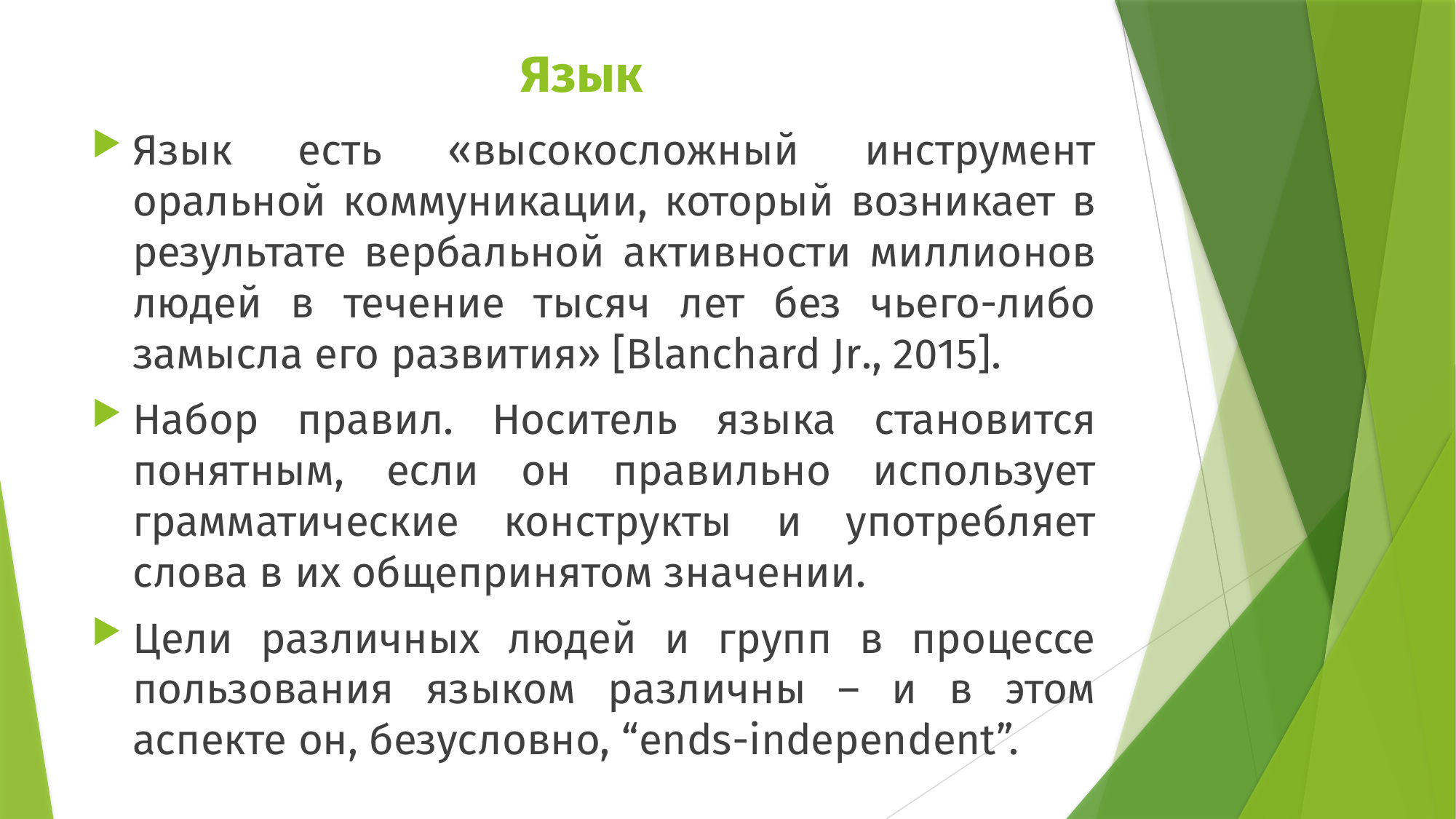

# Язык
Язык есть «высокосложный инструмент оральной коммуникации, который возникает в результате вербальной активности миллионов людей в течение тысяч лет без чьего-либо замысла его развития» [Blanchard Jr., 2015].
Набор правил. Носитель языка становится понятным, если он правильно использует грамматические конструкты и употребляет слова в их общепринятом значении.
Цели различных людей и групп в процессе пользования языком различны – и в этом аспекте он, безусловно, “ends-independent”.